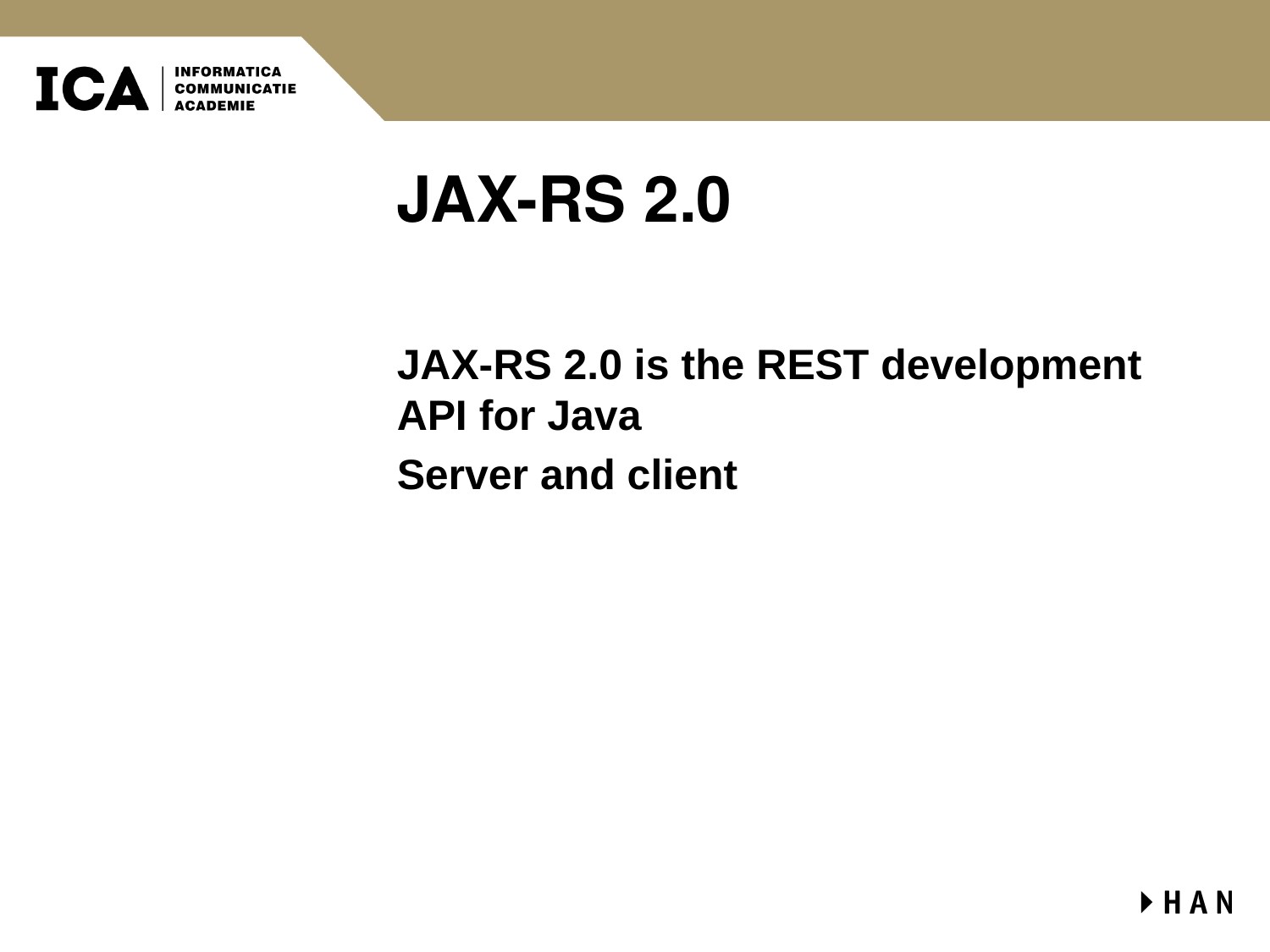

# JAX-RS 2.0

JAX-RS 2.0 is the REST development API for Java
Server and client